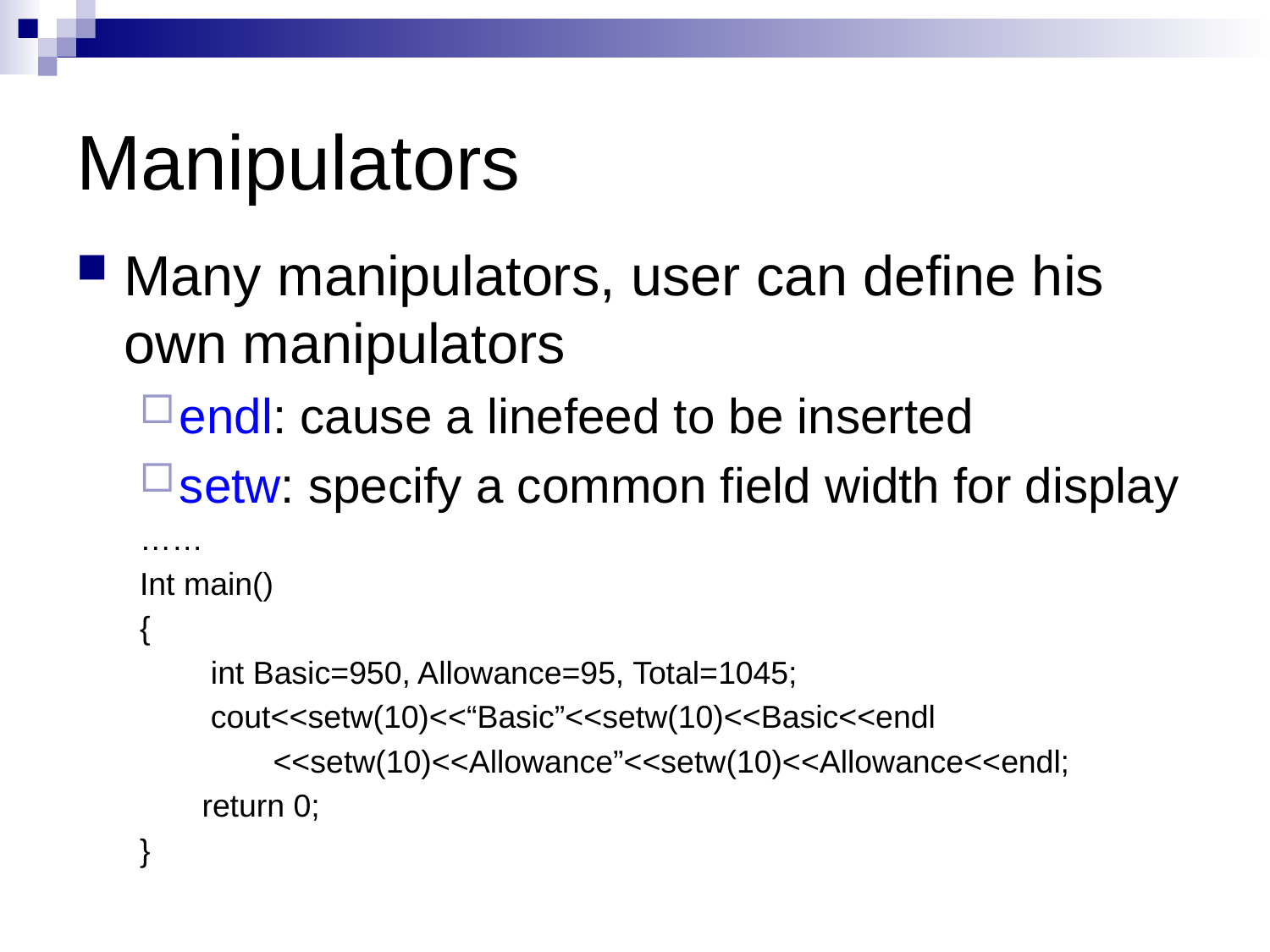

# Manipulators
Many manipulators, user can define his own manipulators
endl: cause a linefeed to be inserted
setw: specify a common field width for display
……
Int main()
{
        int Basic=950, Allowance=95, Total=1045;
        cout<<setw(10)<<“Basic”<<setw(10)<<Basic<<endl
               <<setw(10)<<Allowance”<<setw(10)<<Allowance<<endl;
       return 0;
}